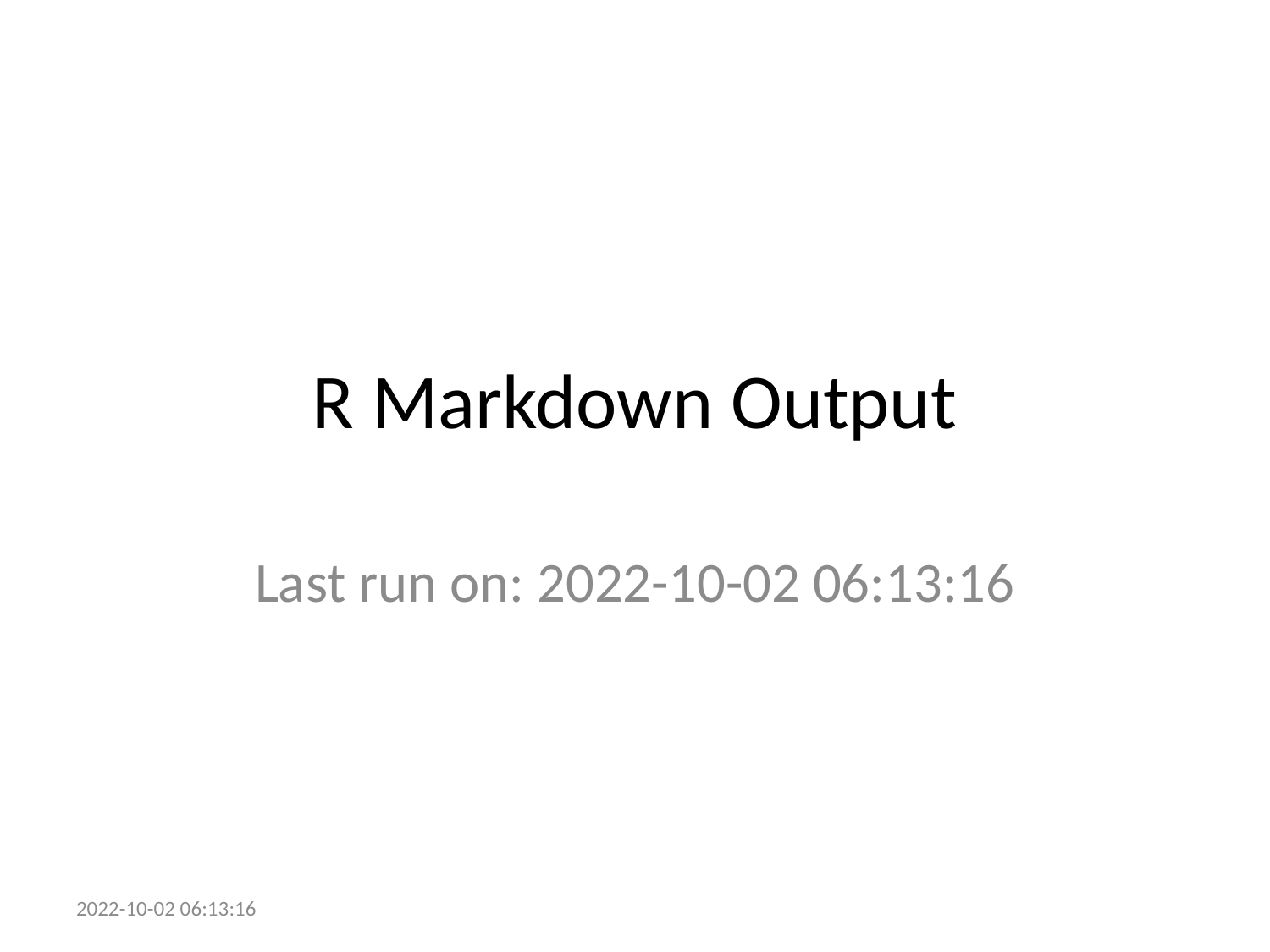

# R Markdown Output
Last run on: 2022-10-02 06:13:16
2022-10-02 06:13:16